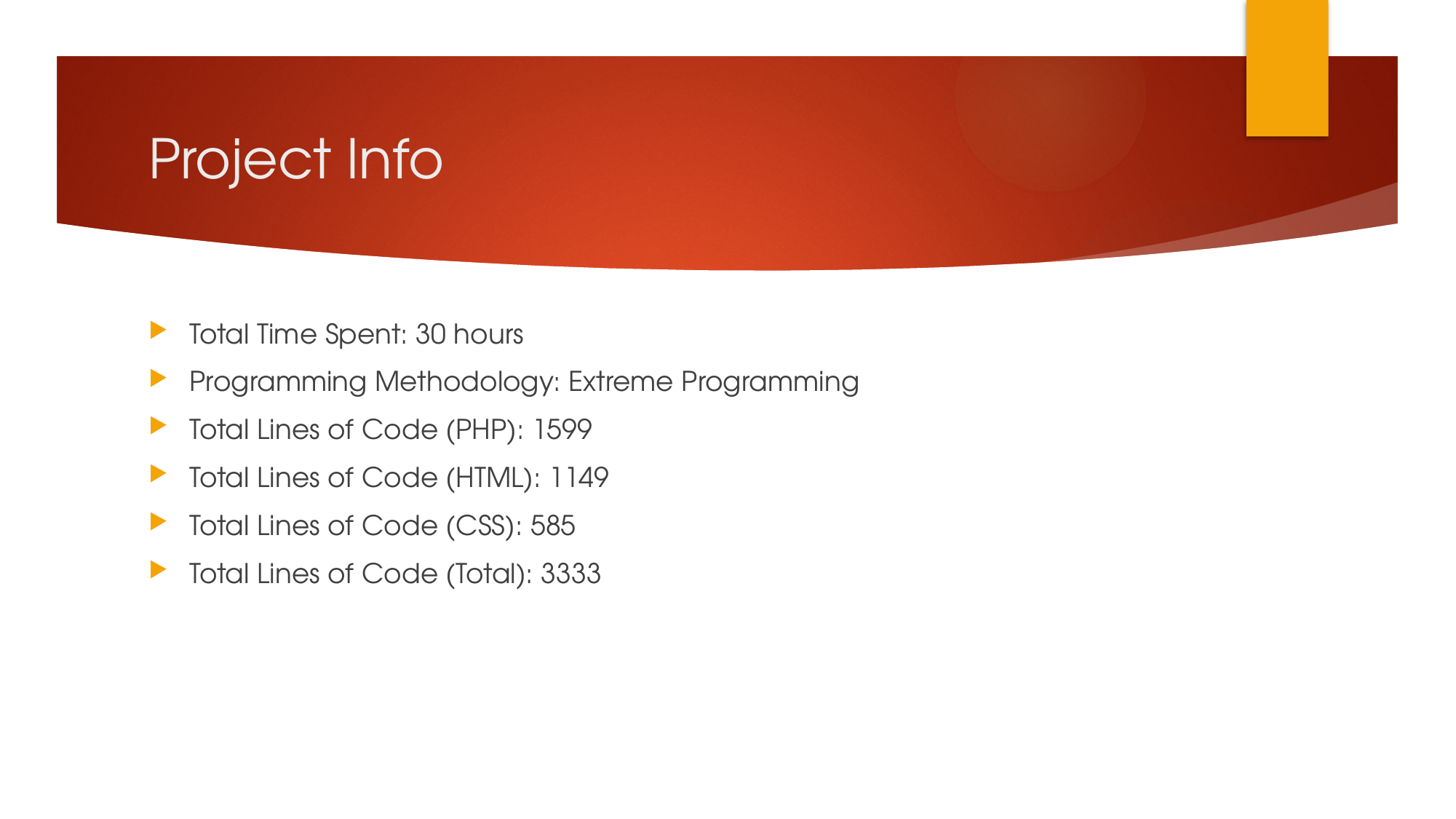

# Project Info
Total Time Spent: 30 hours
Programming Methodology: Extreme Programming
Total Lines of Code (PHP): 1599
Total Lines of Code (HTML): 1149
Total Lines of Code (CSS): 585
Total Lines of Code (Total): 3333